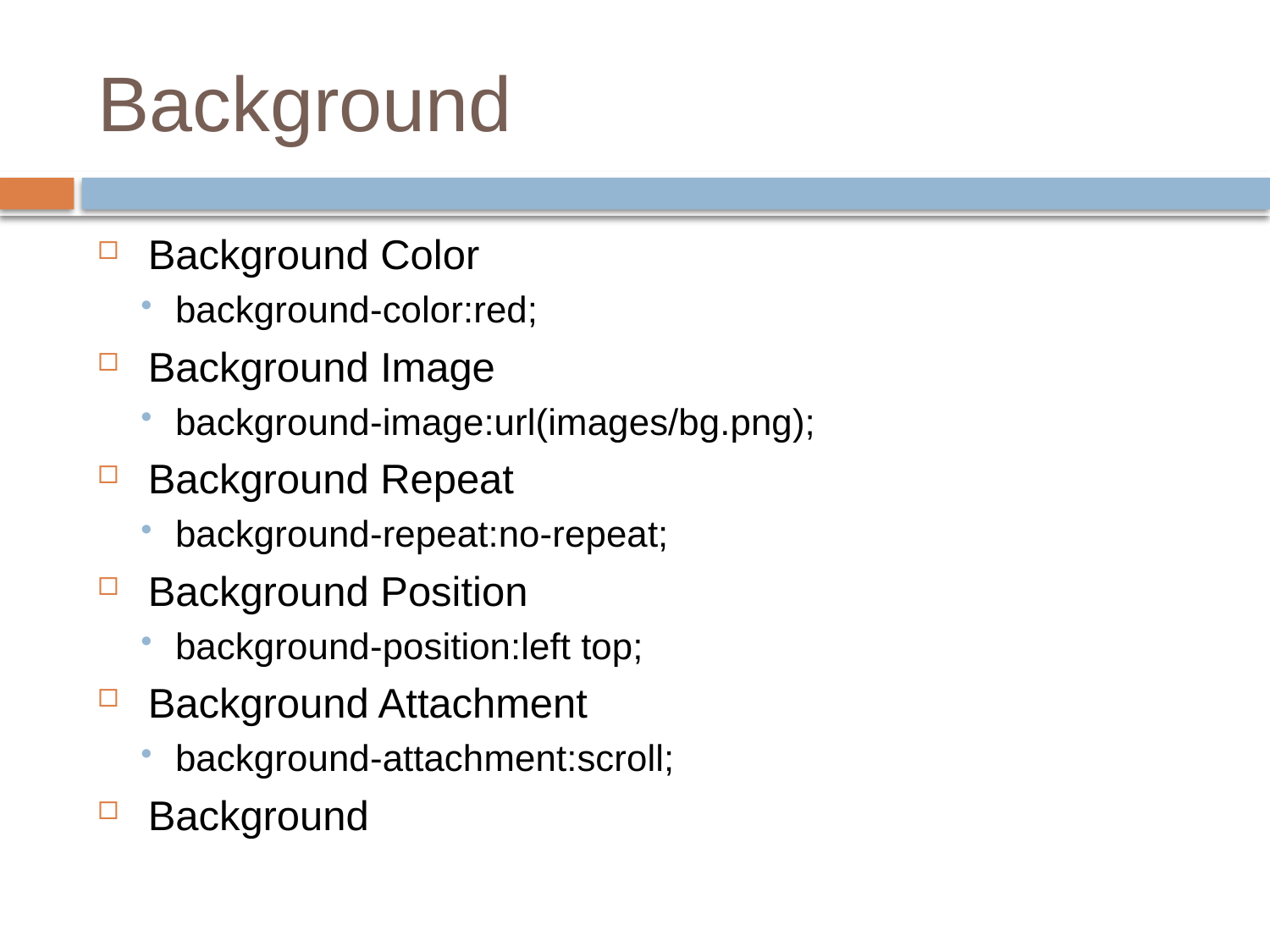

# Background
 Background Color
background-color:red;
 Background Image
background-image:url(images/bg.png);
 Background Repeat
background-repeat:no-repeat;
 Background Position
background-position:left top;
 Background Attachment
background-attachment:scroll;
 Background